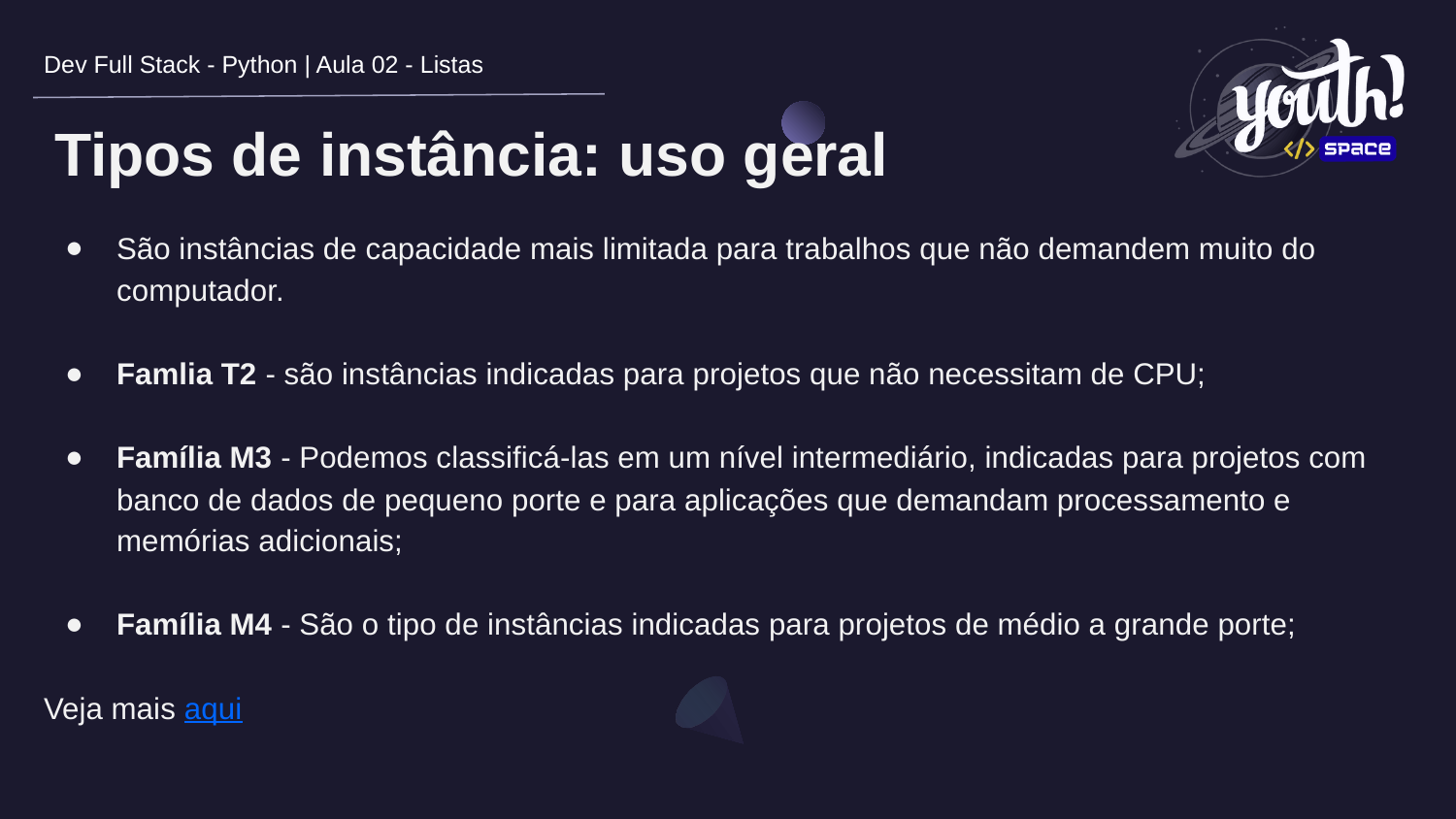

Dev Full Stack - Python | Aula 02 - Listas
# Tipos de instância: uso geral
São instâncias de capacidade mais limitada para trabalhos que não demandem muito do computador.

Famlia T2 - são instâncias indicadas para projetos que não necessitam de CPU;

Família M3 - Podemos classificá-las em um nível intermediário, indicadas para projetos com banco de dados de pequeno porte e para aplicações que demandam processamento e memórias adicionais;

Família M4 - São o tipo de instâncias indicadas para projetos de médio a grande porte;

Veja mais aqui